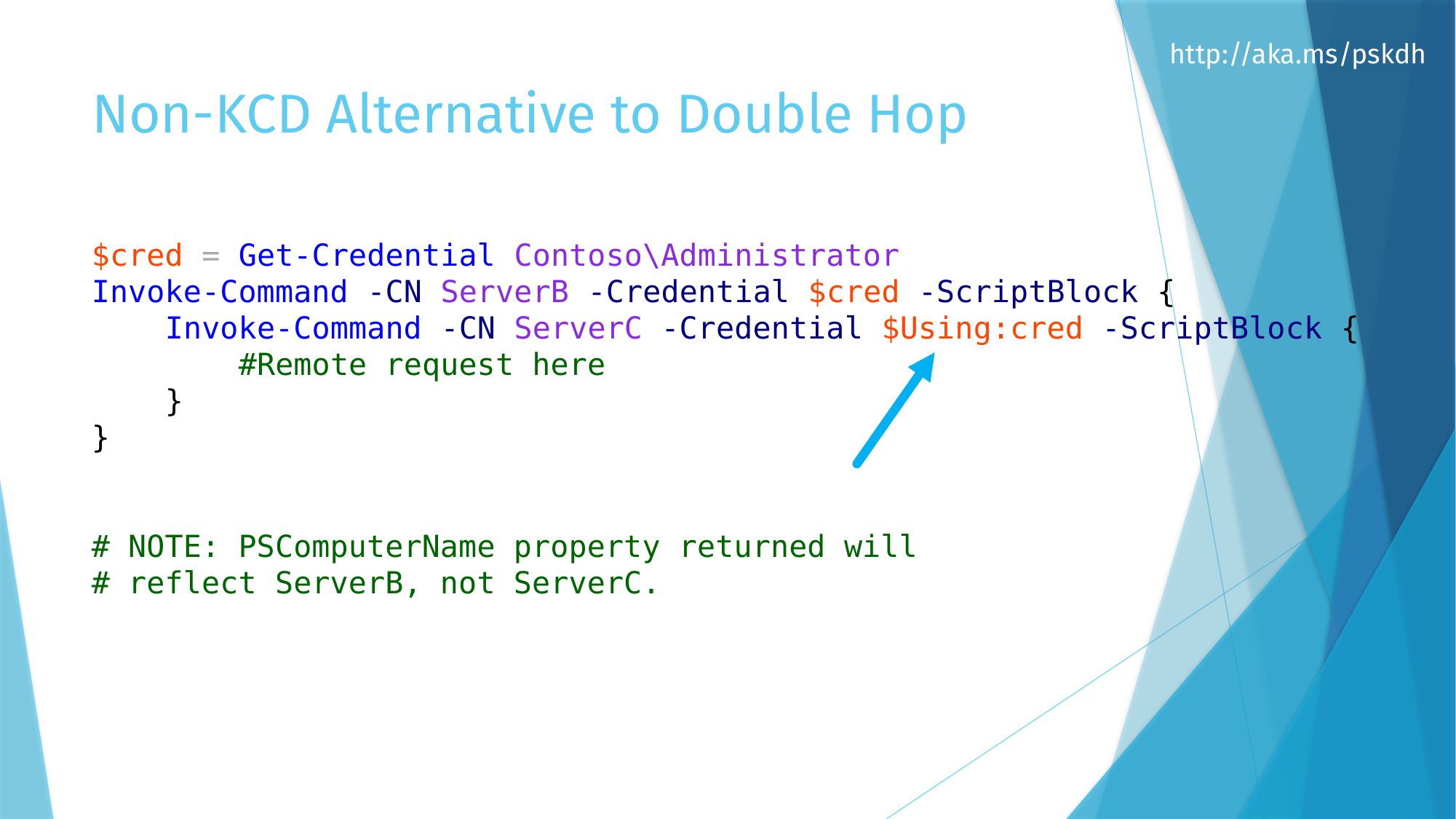

# Non-KCD Alternative to Double Hop
$cred = Get-Credential Contoso\Administrator
Invoke-Command -CN ServerB -Credential $cred -ScriptBlock {
    Invoke-Command -CN ServerC -Credential $Using:cred -ScriptBlock {
        #Remote request here
    }
}

# NOTE: PSComputerName property returned will
# reflect ServerB, not ServerC.